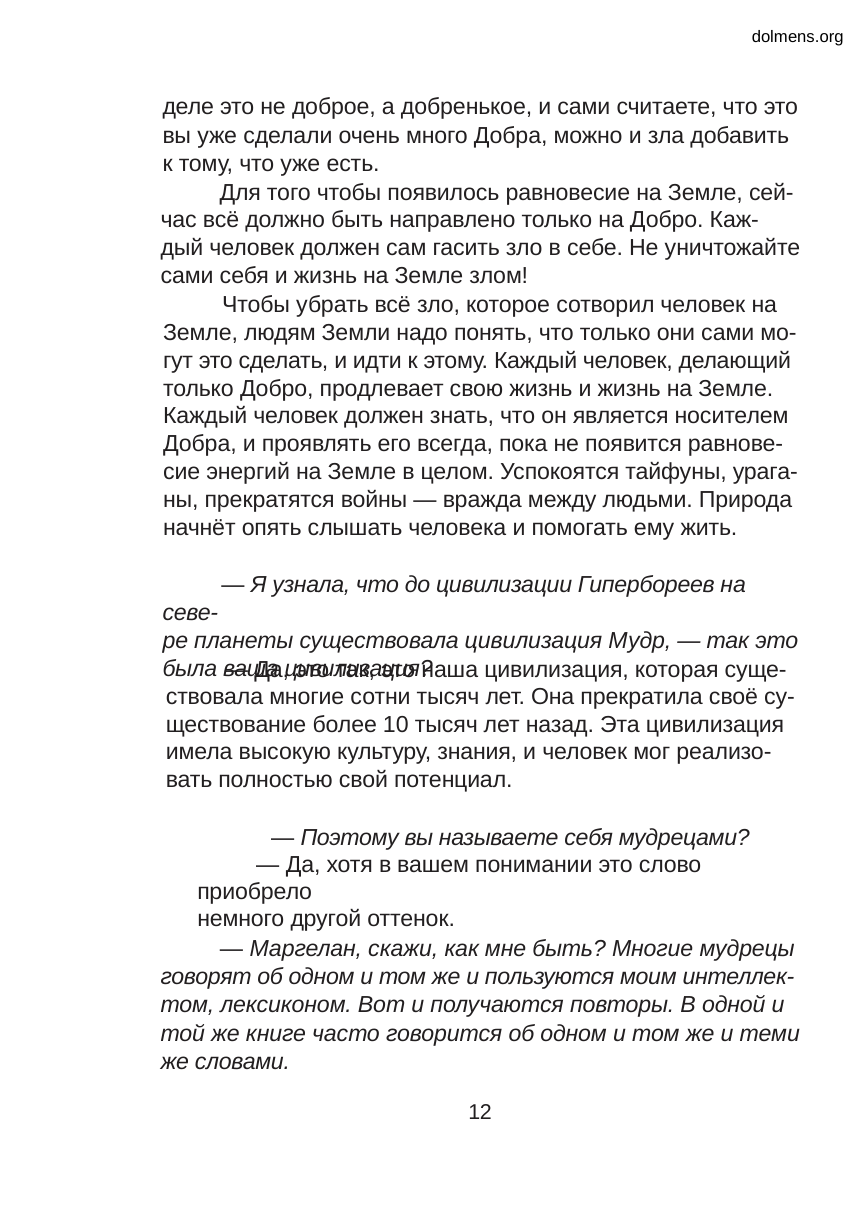

dolmens.org

деле это не доброе, а добренькое, и сами считаете, что это
вы уже сделали очень много Добра, можно и зла добавить
к тому, что уже есть.

Для того чтобы появилось равновесие на Земле, сей-
час всё должно быть направлено только на Добро. Каж-
дый человек должен сам гасить зло в себе. Не уничтожайте
сами себя и жизнь на Земле злом!

Чтобы убрать всё зло, которое сотворил человек на
Земле, людям Земли надо понять, что только они сами мо-
гут это сделать, и идти к этому. Каждый человек, делающий
только Добро, продлевает свою жизнь и жизнь на Земле.
Каждый человек должен знать, что он является носителем
Добра, и проявлять его всегда, пока не появится равнове-
сие энергий на Земле в целом. Успокоятся тайфуны, урага-
ны, прекратятся войны — вражда между людьми. Природа
начнёт опять слышать человека и помогать ему жить.

— Я узнала, что до цивилизации Гипербореев на севе-
ре планеты существовала цивилизация Мудр, — так это
была ваша цивилизация?

— Да, это так, это наша цивилизация, которая суще-
ствовала многие сотни тысяч лет. Она прекратила своё су-
ществование более 10 тысяч лет назад. Эта цивилизация
имела высокую культуру, знания, и человек мог реализо-
вать полностью свой потенциал.

— Поэтому вы называете себя мудрецами?

— Да, хотя в вашем понимании это слово приобрело
немного другой оттенок.

— Маргелан, скажи, как мне быть? Многие мудрецы
говорят об одном и том же и пользуются моим интеллек-
том, лексиконом. Вот и получаются повторы. В одной и
той же книге часто говорится об одном и том же и теми
же словами.

12